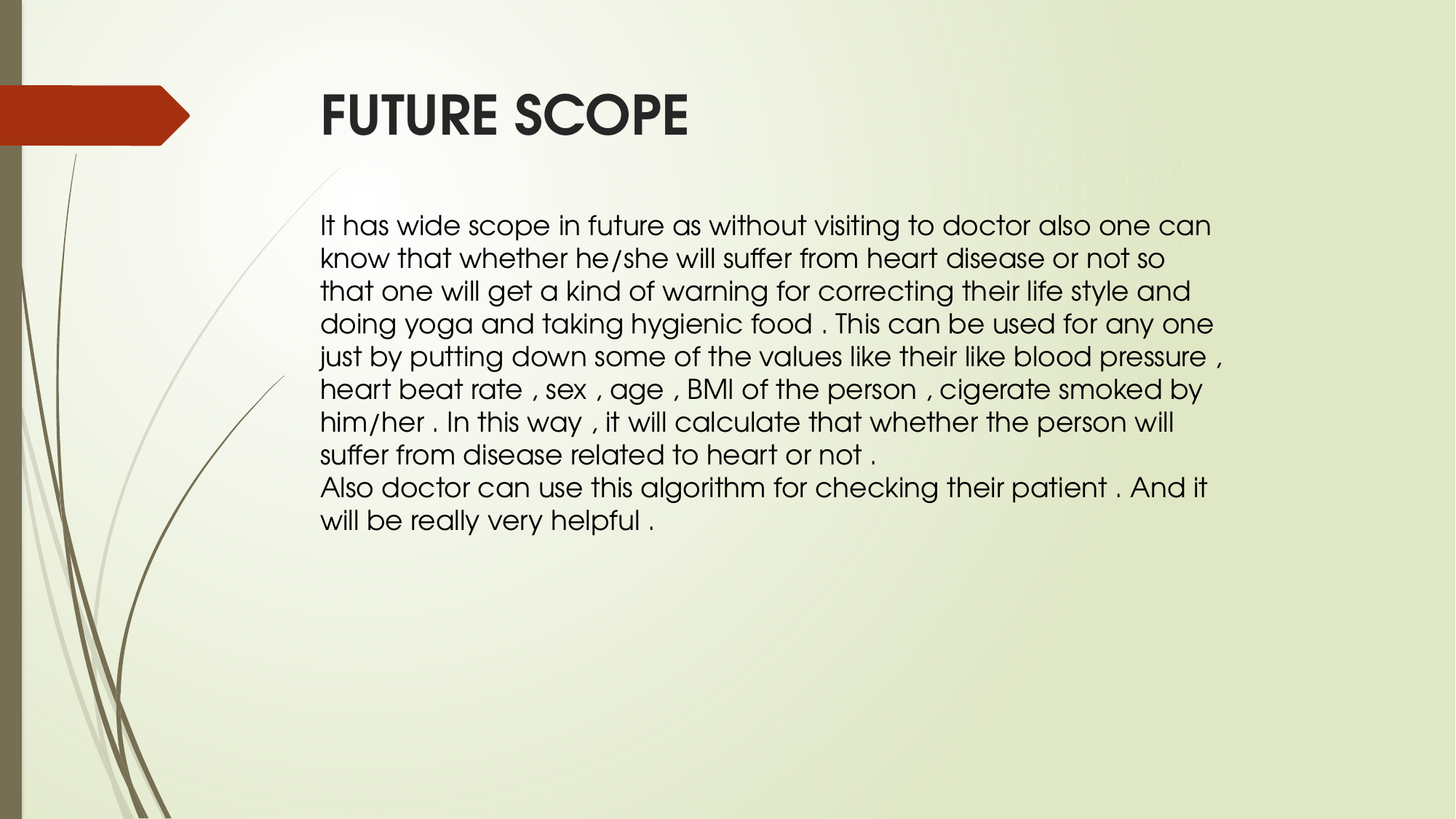

# FUTURE SCOPE
It has wide scope in future as without visiting to doctor also one can know that whether he/she will suffer from heart disease or not so that one will get a kind of warning for correcting their life style and doing yoga and taking hygienic food . This can be used for any one just by putting down some of the values like their like blood pressure , heart beat rate , sex , age , BMI of the person , cigerate smoked by him/her . In this way , it will calculate that whether the person will suffer from disease related to heart or not .
Also doctor can use this algorithm for checking their patient . And it will be really very helpful .